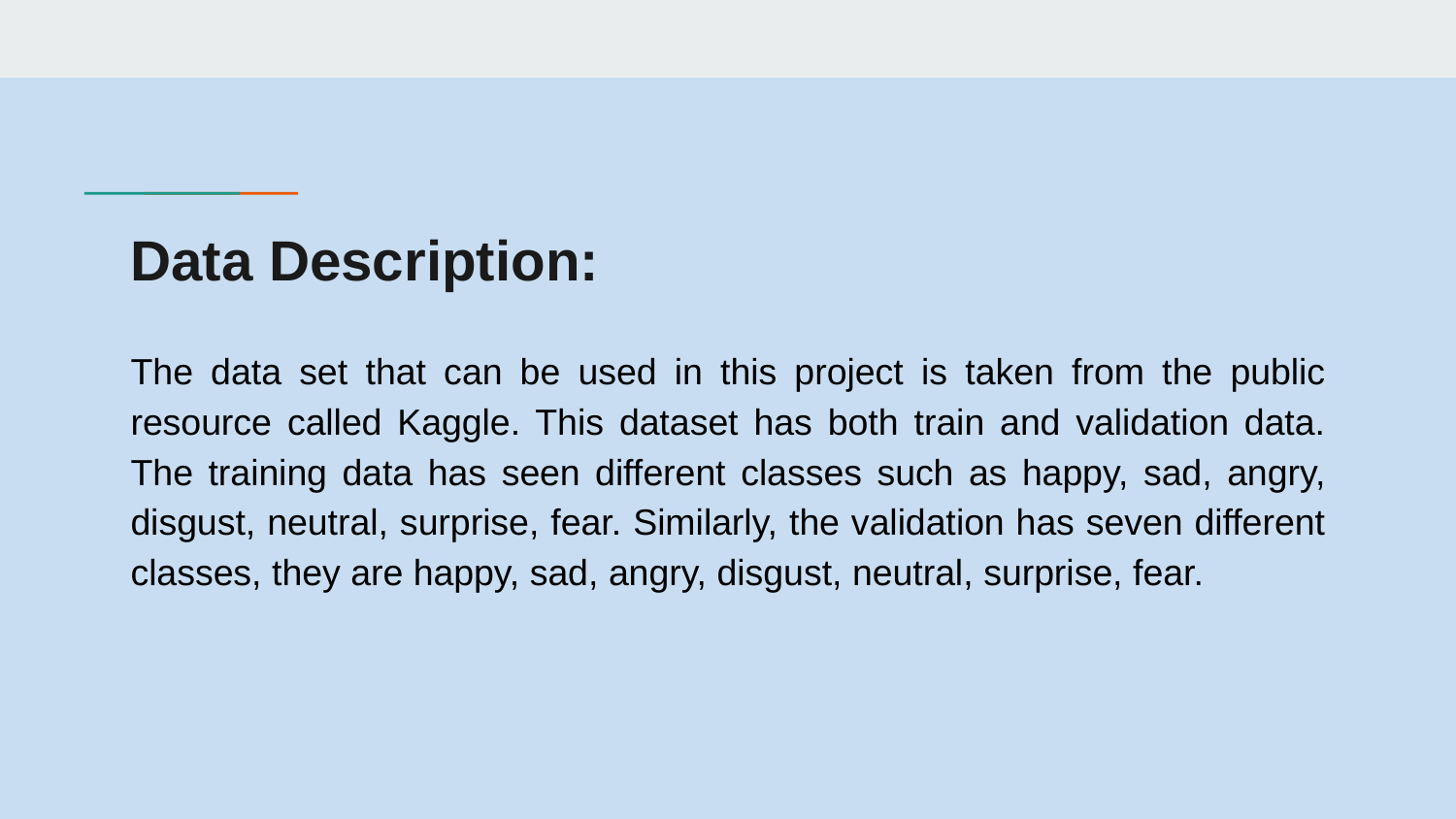

# Data Description:
The data set that can be used in this project is taken from the public resource called Kaggle. This dataset has both train and validation data. The training data has seen different classes such as happy, sad, angry, disgust, neutral, surprise, fear. Similarly, the validation has seven different classes, they are happy, sad, angry, disgust, neutral, surprise, fear.